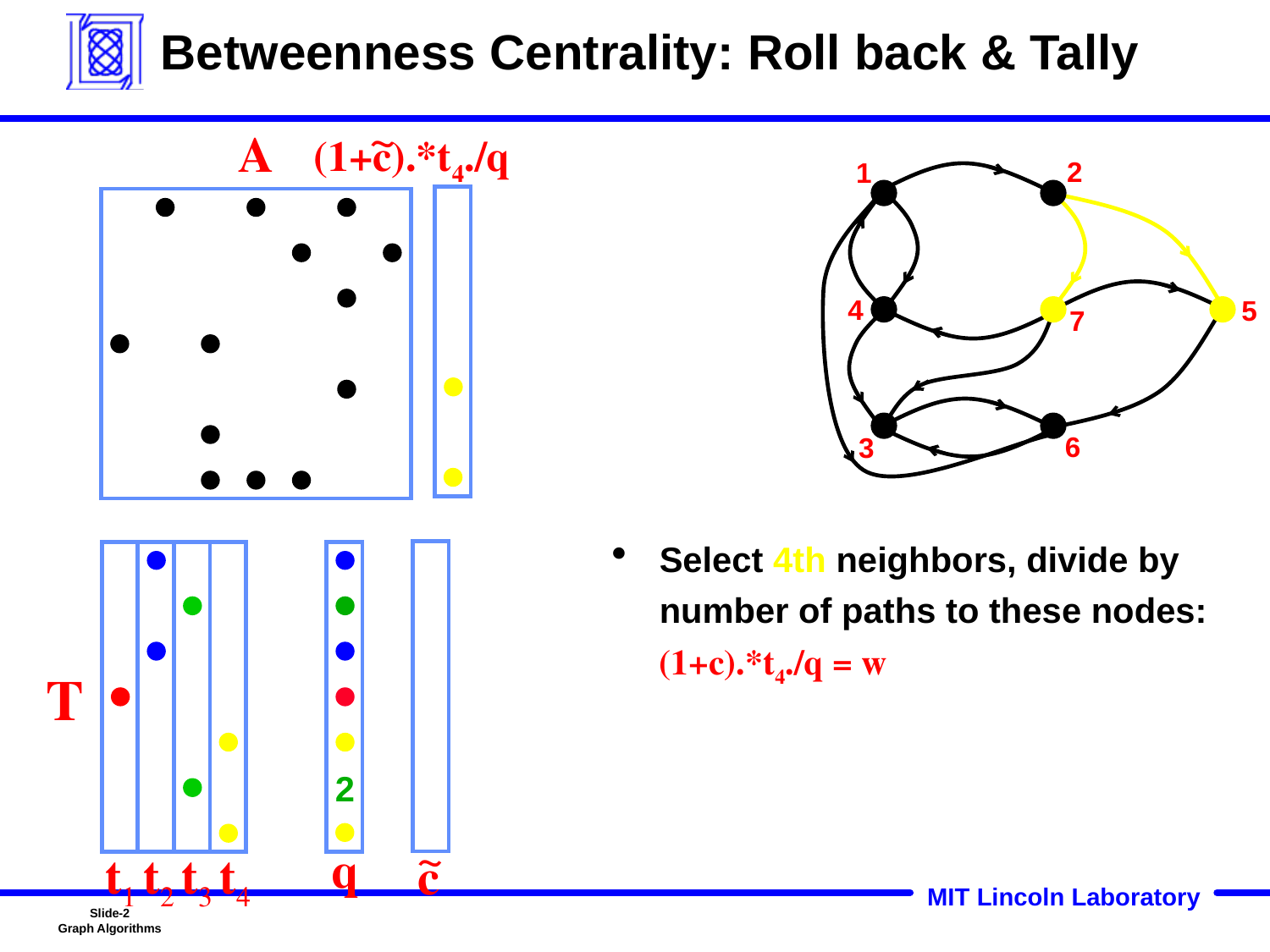

# Betweenness Centrality: Roll back & Tally
~
A

(1+c).*t4./q
2
1

4
5

7

6
3

Select 4th neighbors, divide by number of paths to these nodes: (1+c).*t4./q = w

2

T
~

q

c
t1 t2 t3 t4